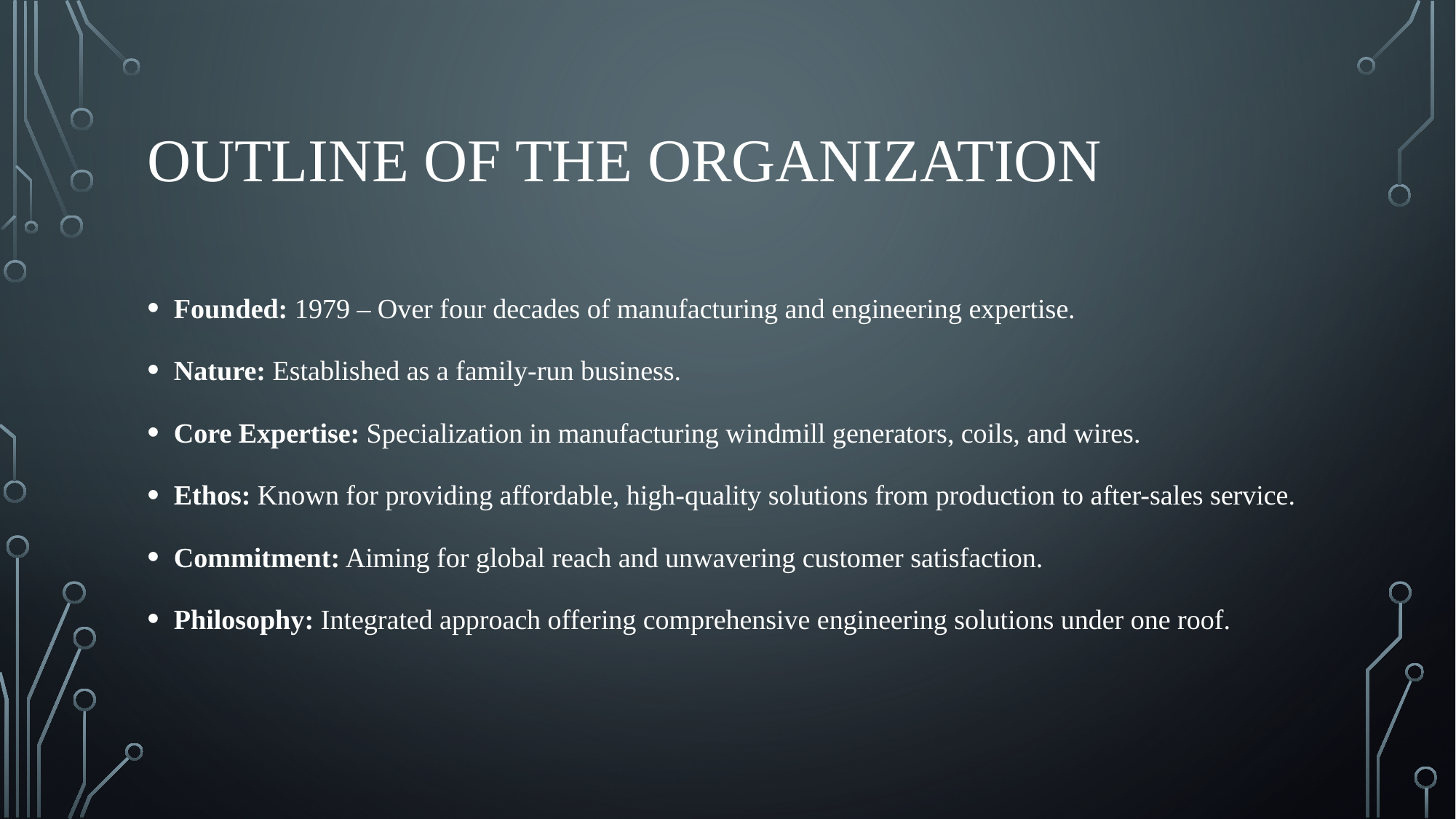

# Outline of the Organization
Founded: 1979 – Over four decades of manufacturing and engineering expertise.
Nature: Established as a family-run business.
Core Expertise: Specialization in manufacturing windmill generators, coils, and wires.
Ethos: Known for providing affordable, high-quality solutions from production to after-sales service.
Commitment: Aiming for global reach and unwavering customer satisfaction.
Philosophy: Integrated approach offering comprehensive engineering solutions under one roof.